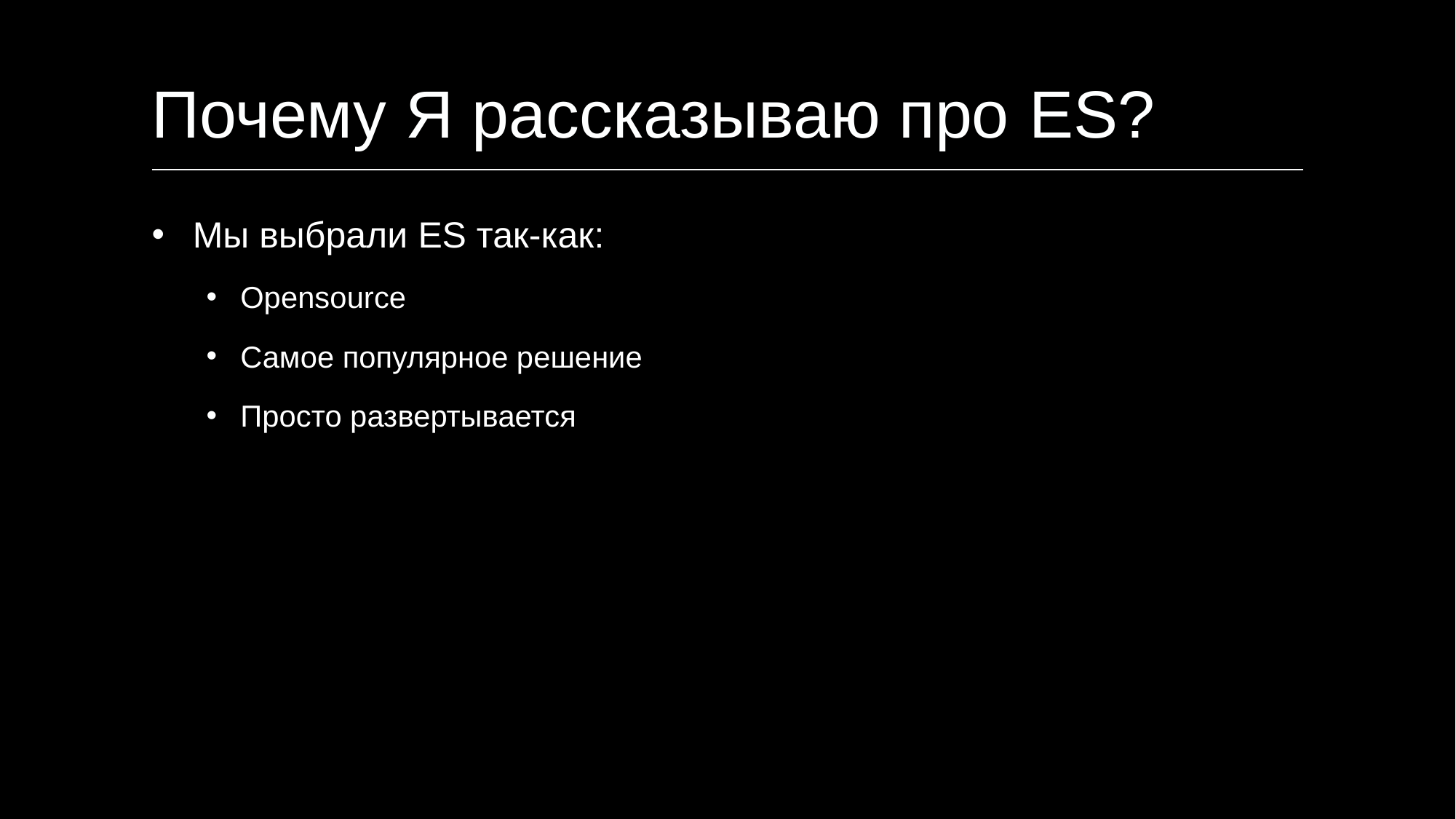

# Почему Я рассказываю про ES?
Мы выбрали ES так-как:
Opensource
Самое популярное решение
Просто развертывается